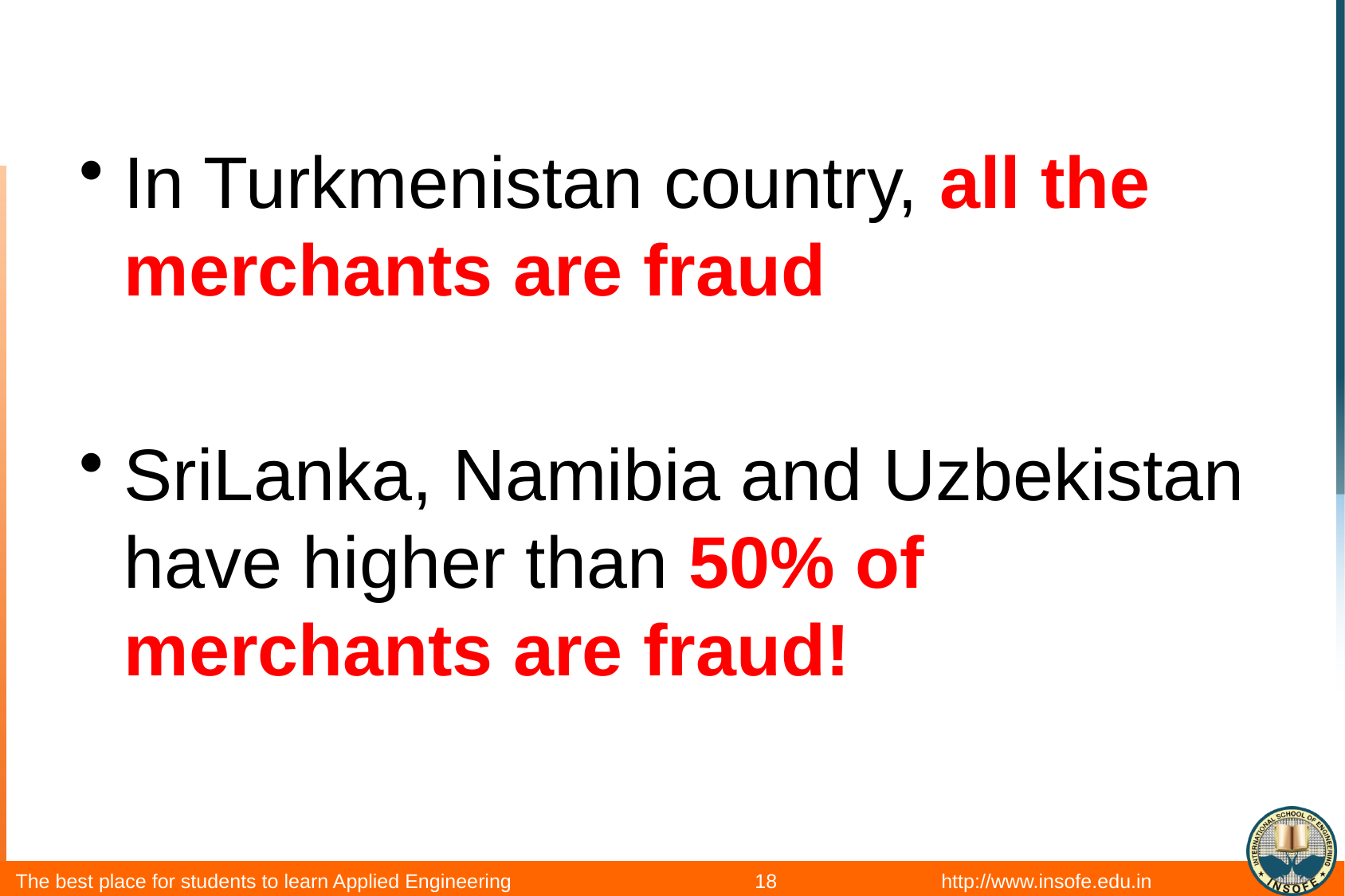

#
In Turkmenistan country, all the merchants are fraud

SriLanka, Namibia and Uzbekistan have higher than 50% of merchants are fraud!